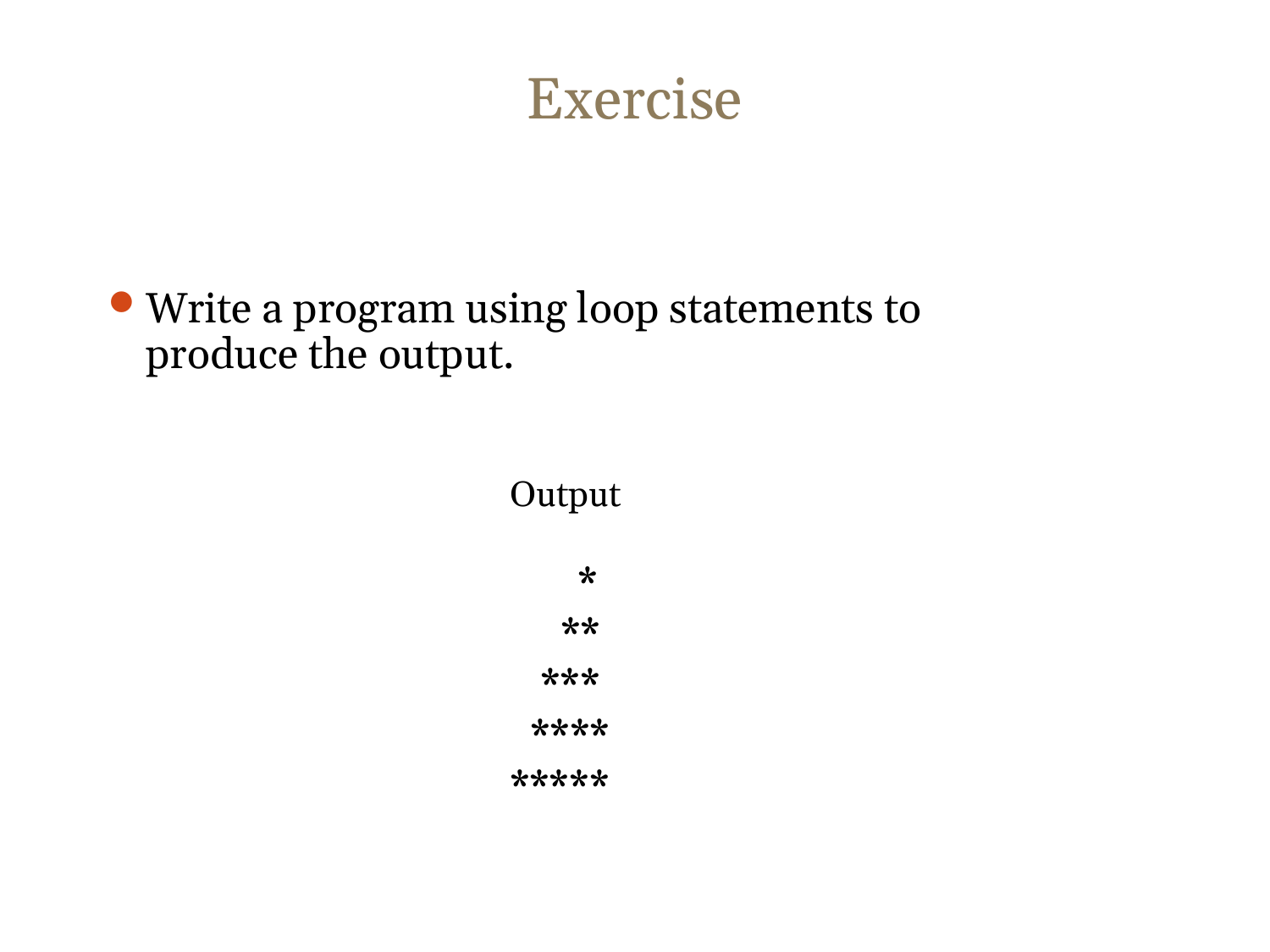

# Exercise
Write a program using loop statements to produce the output.

Output

        *
     **
   ***
  ****
*****